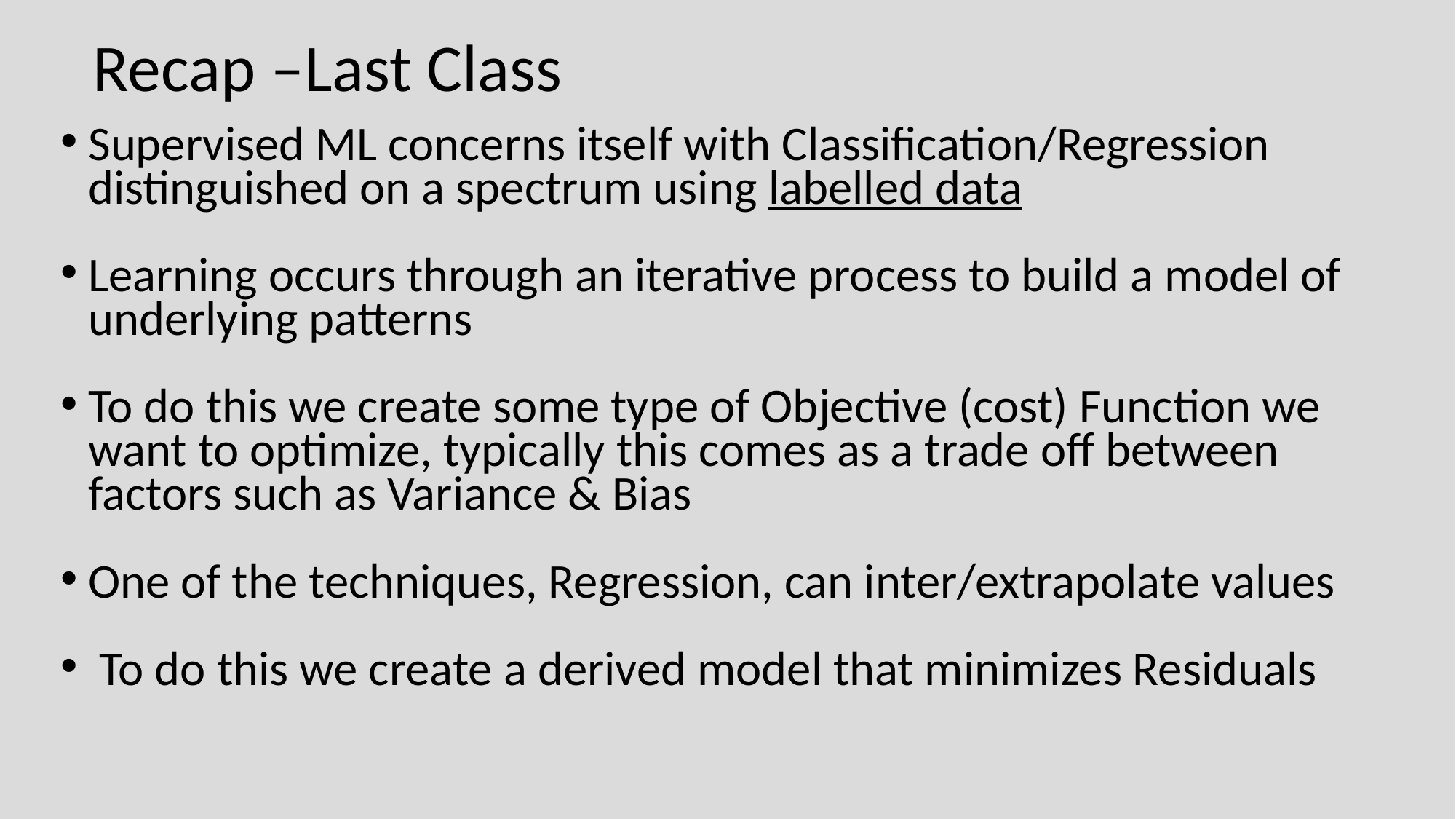

# Recap –Last Class
Supervised ML concerns itself with Classification/Regression distinguished on a spectrum using labelled data

Learning occurs through an iterative process to build a model of underlying patterns

To do this we create some type of Objective (cost) Function we want to optimize, typically this comes as a trade off between factors such as Variance & Bias

One of the techniques, Regression, can inter/extrapolate values

 To do this we create a derived model that minimizes Residuals